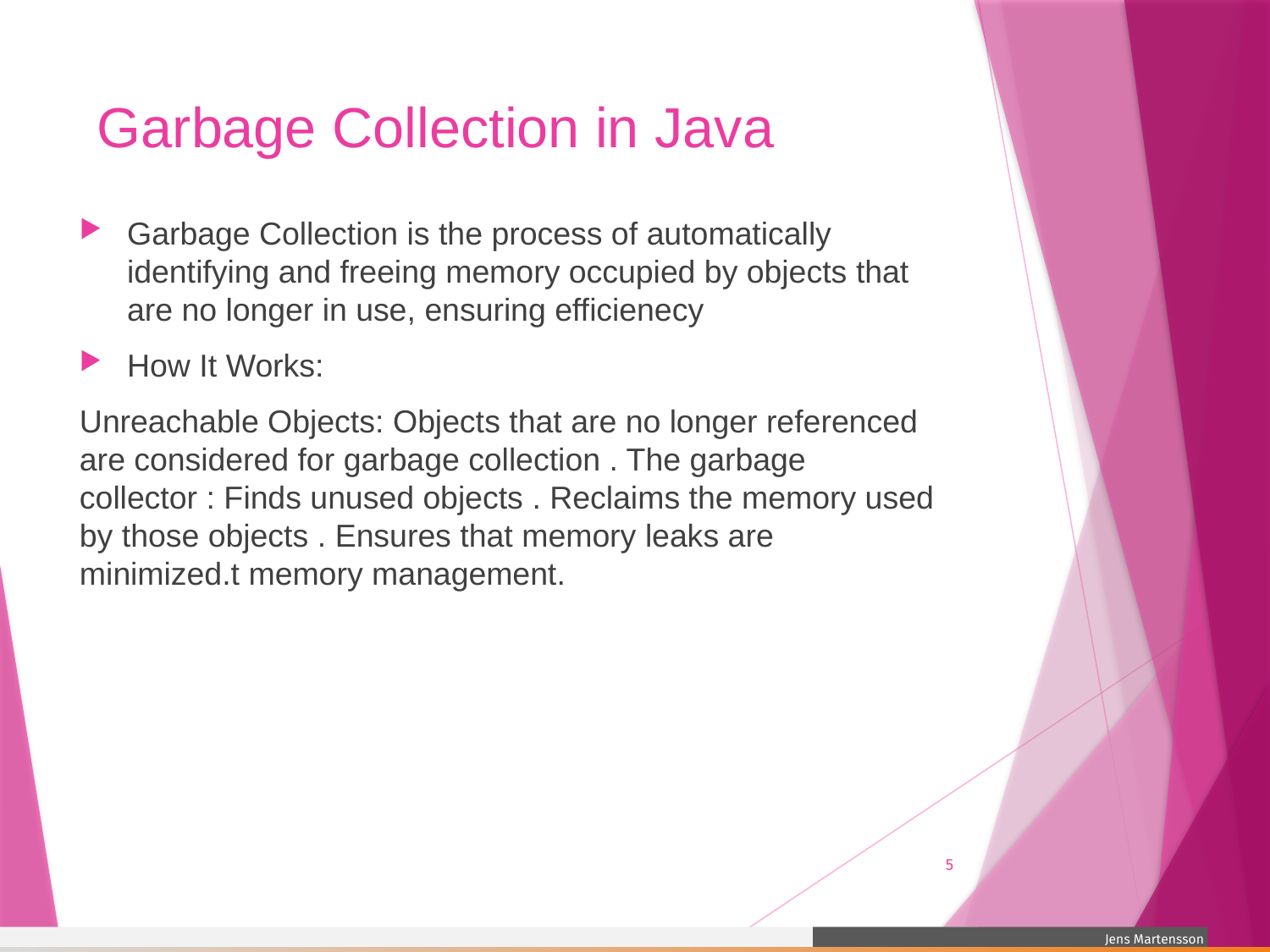

# Garbage Collection in Java
Garbage Collection is the process of automatically identifying and freeing memory occupied by objects that are no longer in use, ensuring efficienecy
How It Works:
Unreachable Objects: Objects that are no longer referenced are considered for garbage collection . The garbage  collector : Finds unused objects . Reclaims the memory used by those objects . Ensures that memory leaks are minimized.t memory management.
5